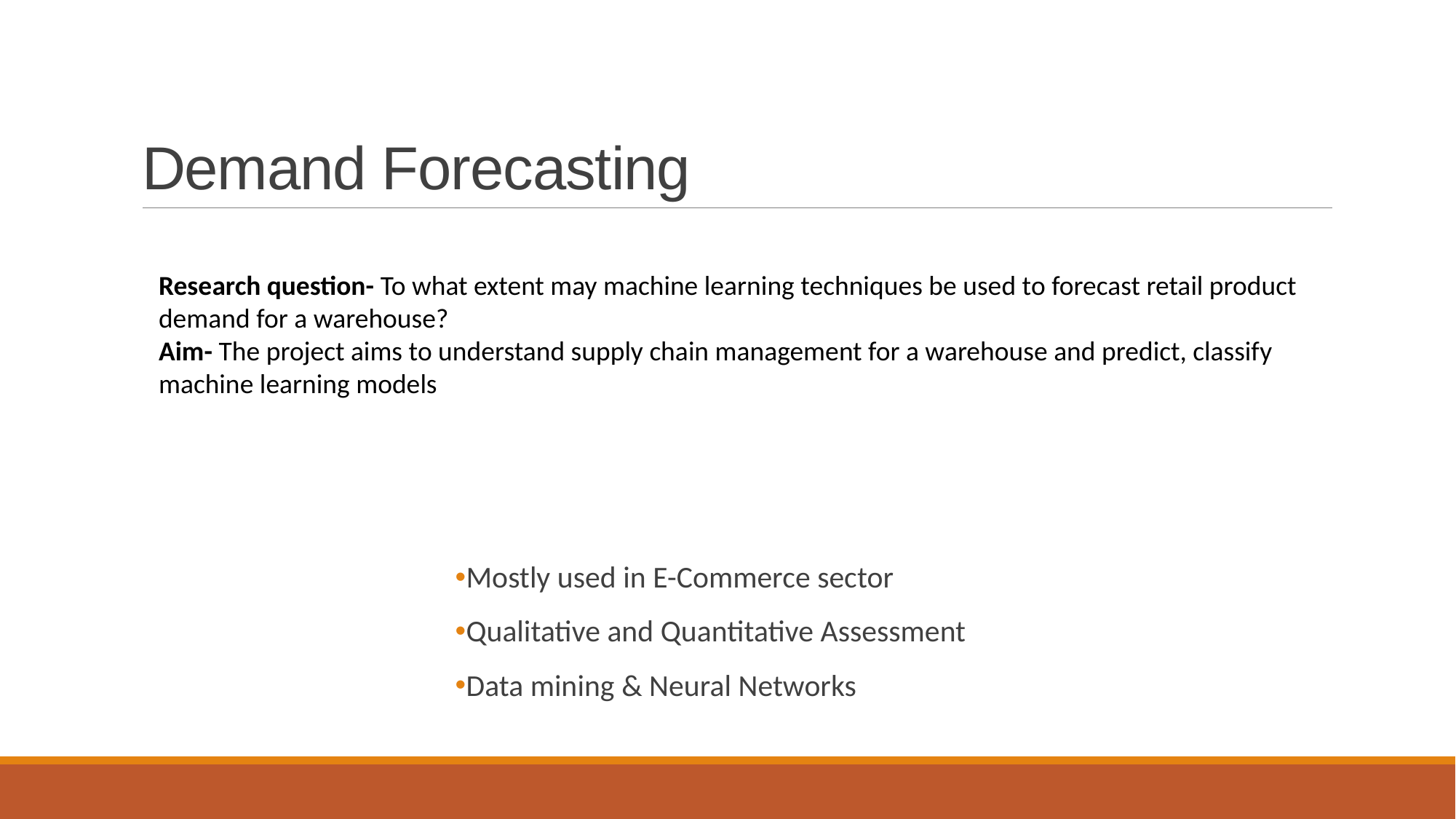

# Demand Forecasting
Research question- To what extent may machine learning techniques be used to forecast retail product demand for a warehouse?
Aim- The project aims to understand supply chain management for a warehouse and predict, classify machine learning models

Mostly used in E-Commerce sector
Qualitative and Quantitative Assessment
Data mining & Neural Networks